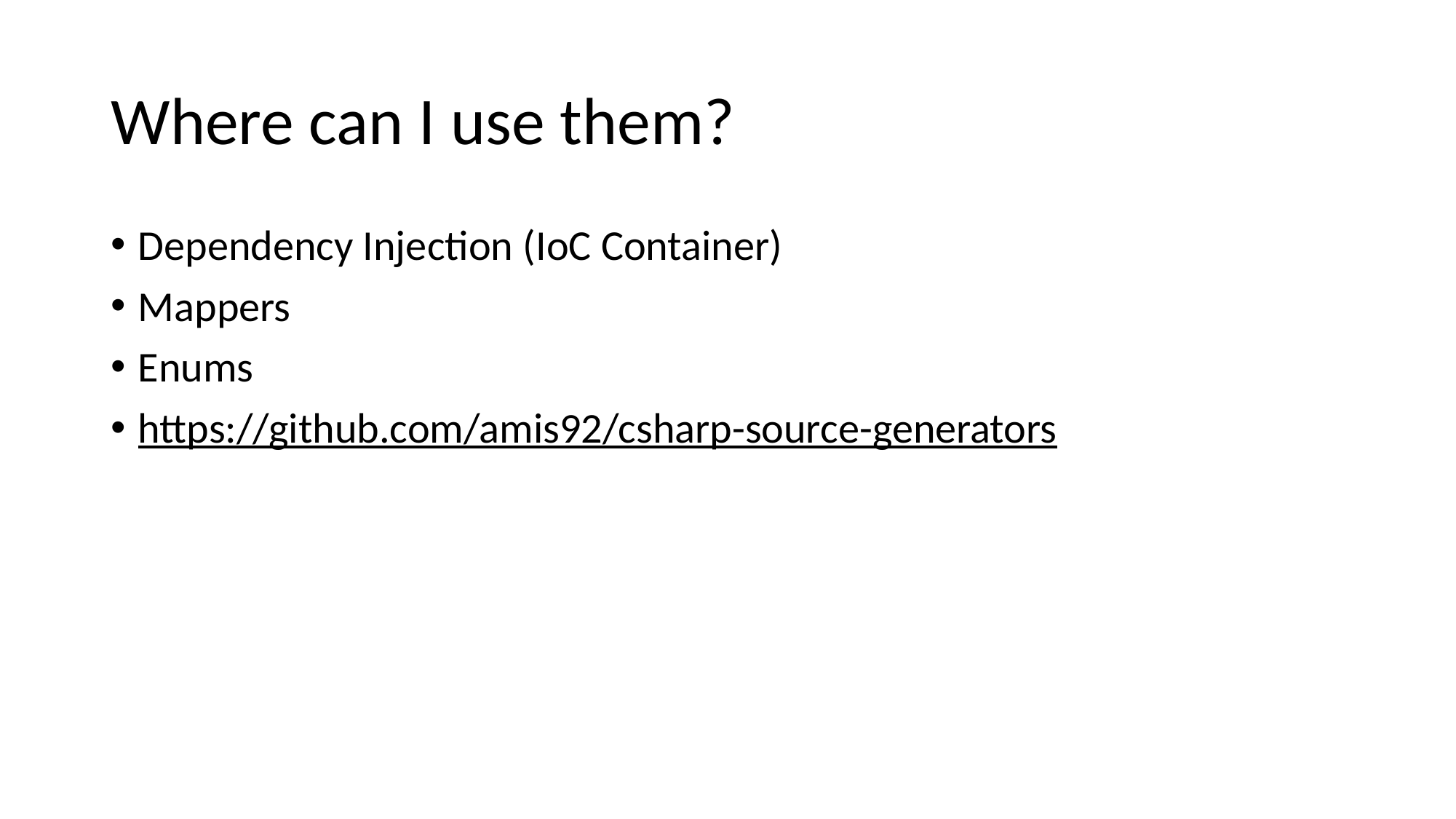

# Where can I use them?
Dependency Injection (IoC Container)
Mappers
Enums
https://github.com/amis92/csharp-source-generators